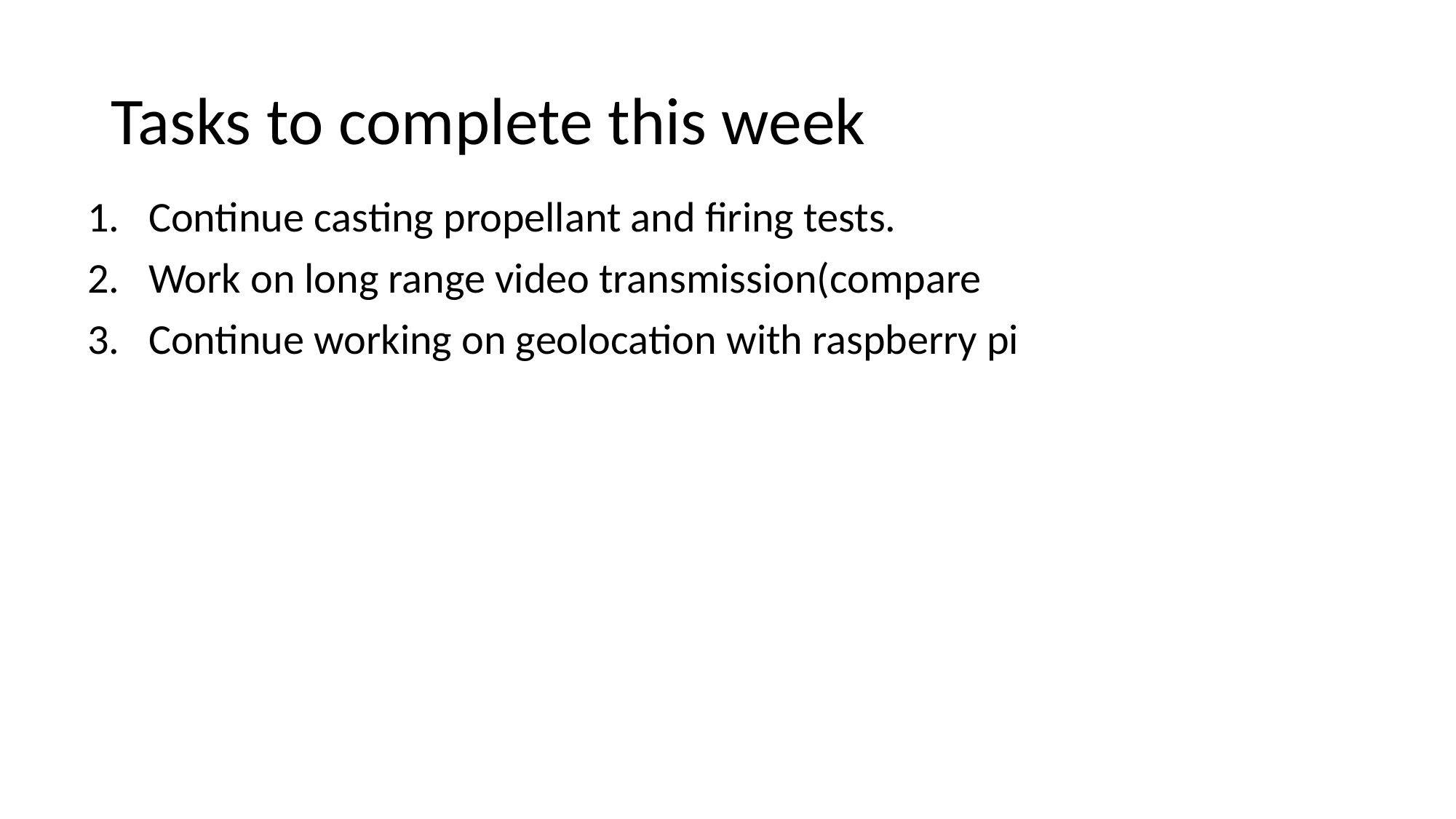

Tasks to complete this week
Continue casting propellant and firing tests.
Work on long range video transmission(compare
Continue working on geolocation with raspberry pi